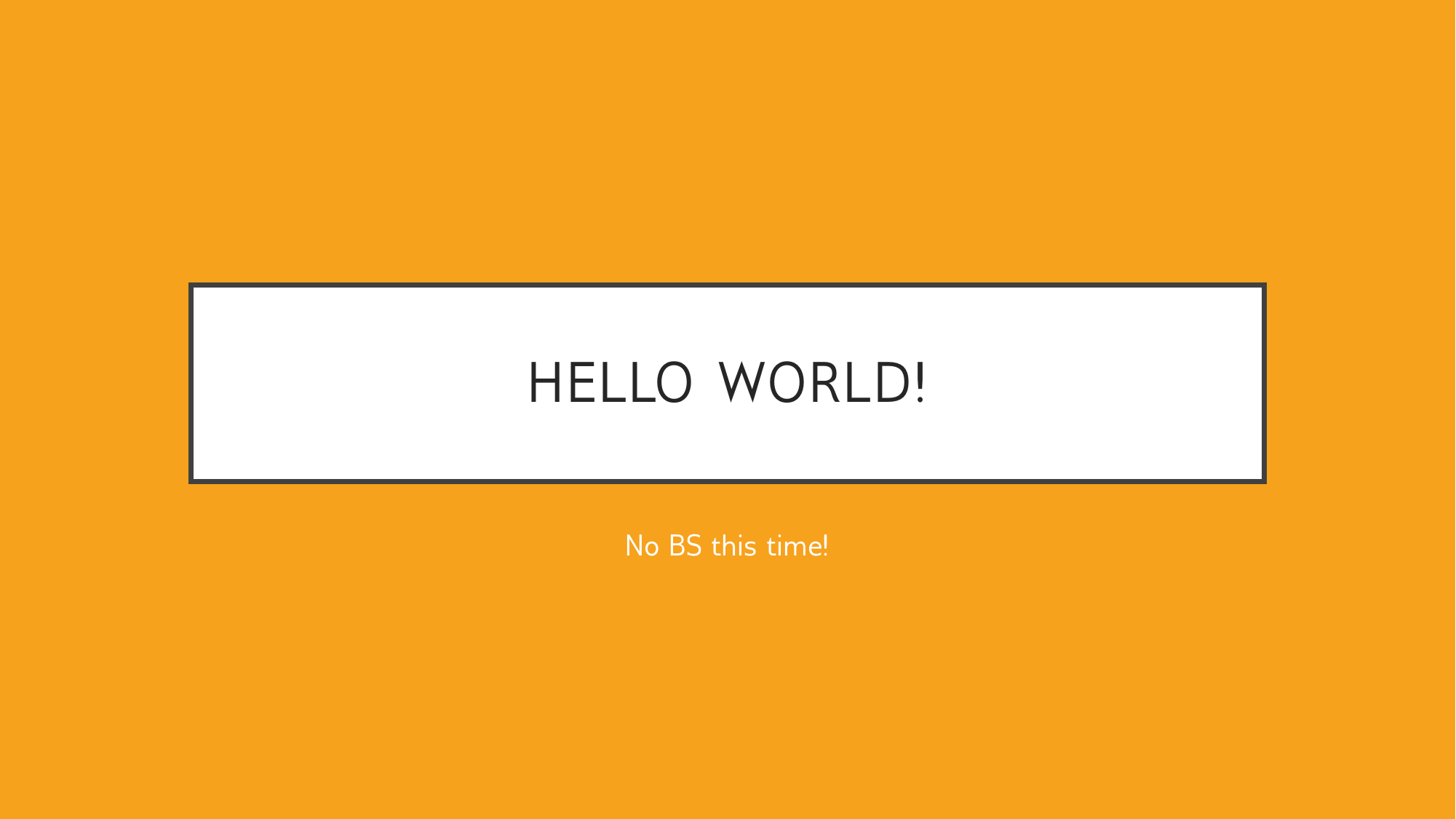

# Hello WORLD!
No BS this time!